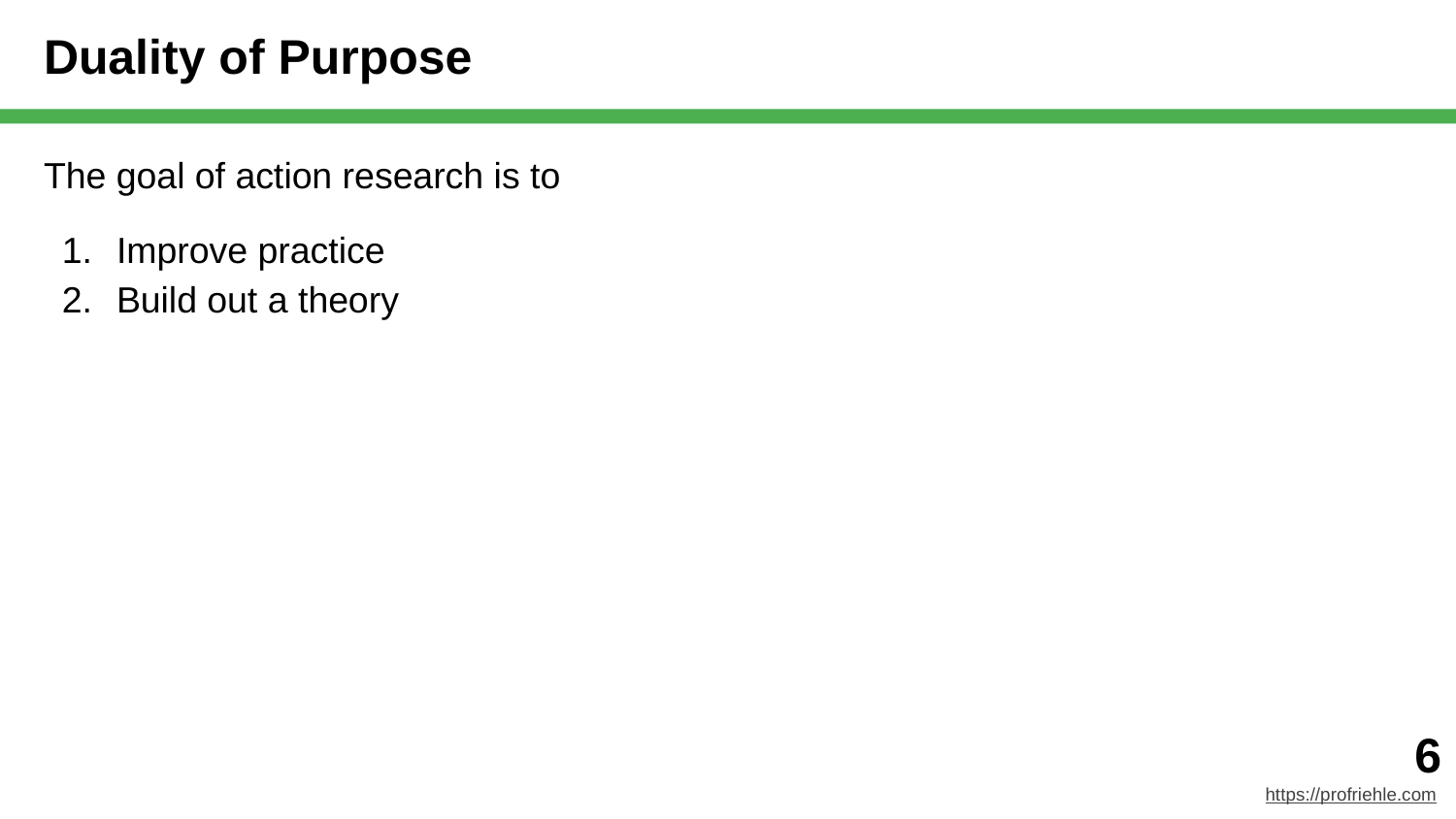

# Duality of Purpose
The goal of action research is to
Improve practice
Build out a theory
6
https://profriehle.com